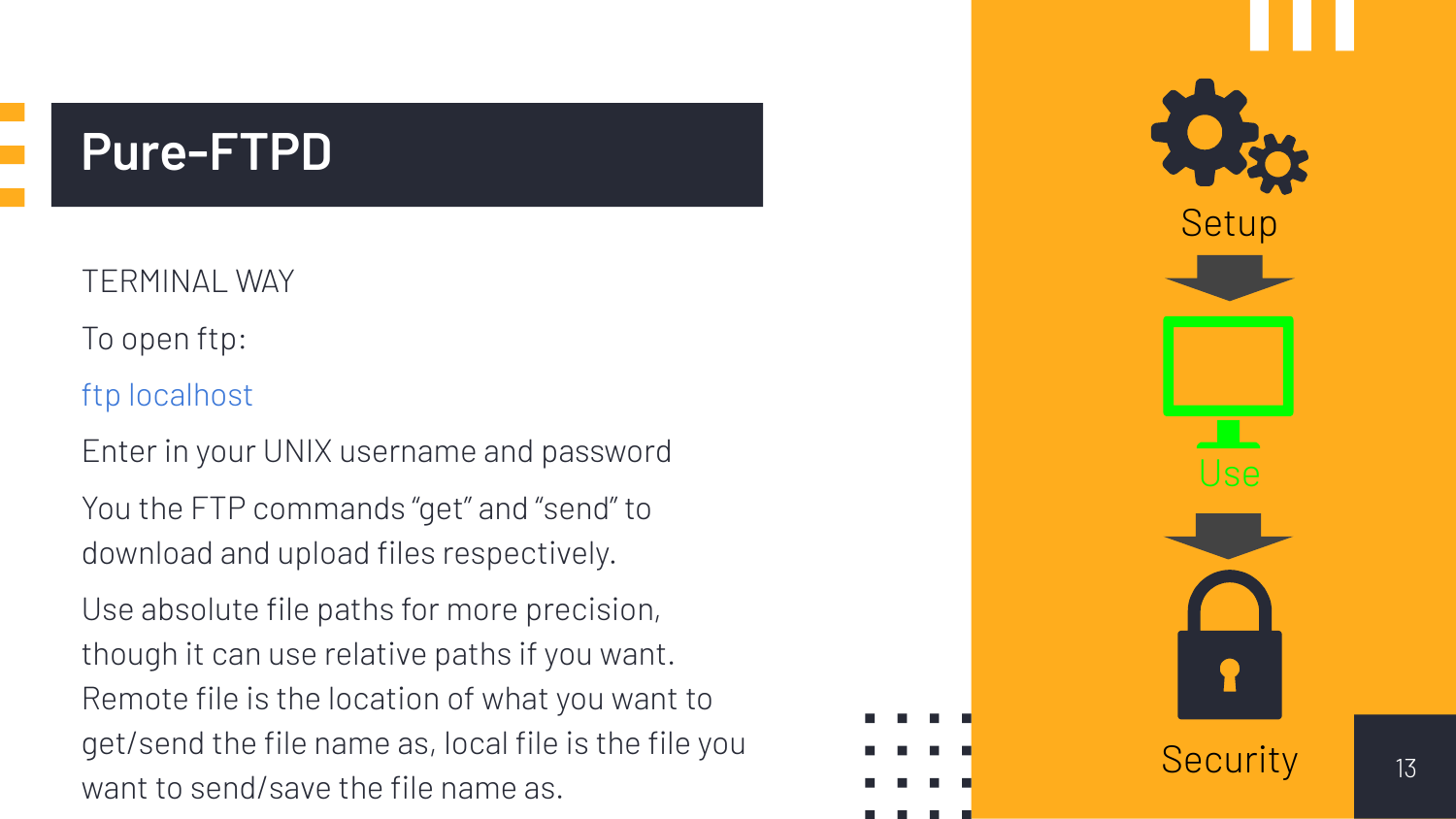

# Pure-FTPD
Setup
TERMINAL WAY
To open ftp:
ftp localhost
Enter in your UNIX username and password
You the FTP commands “get” and “send” to download and upload files respectively.
Use absolute file paths for more precision, though it can use relative paths if you want. Remote file is the location of what you want to get/send the file name as, local file is the file you want to send/save the file name as.

Use

13
Security